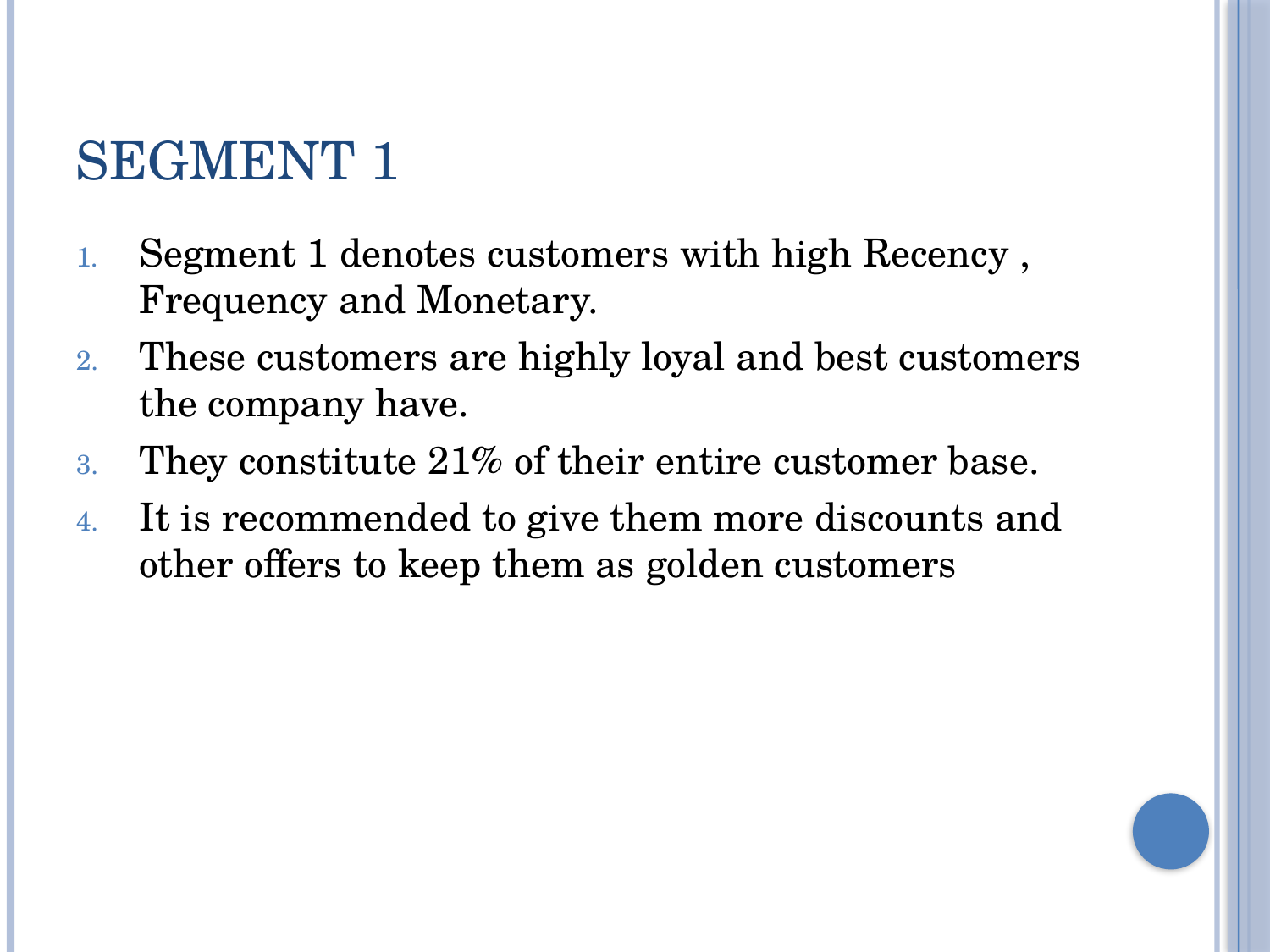

# Segment 1
Segment 1 denotes customers with high Recency , Frequency and Monetary.
These customers are highly loyal and best customers the company have.
They constitute 21% of their entire customer base.
It is recommended to give them more discounts and other offers to keep them as golden customers